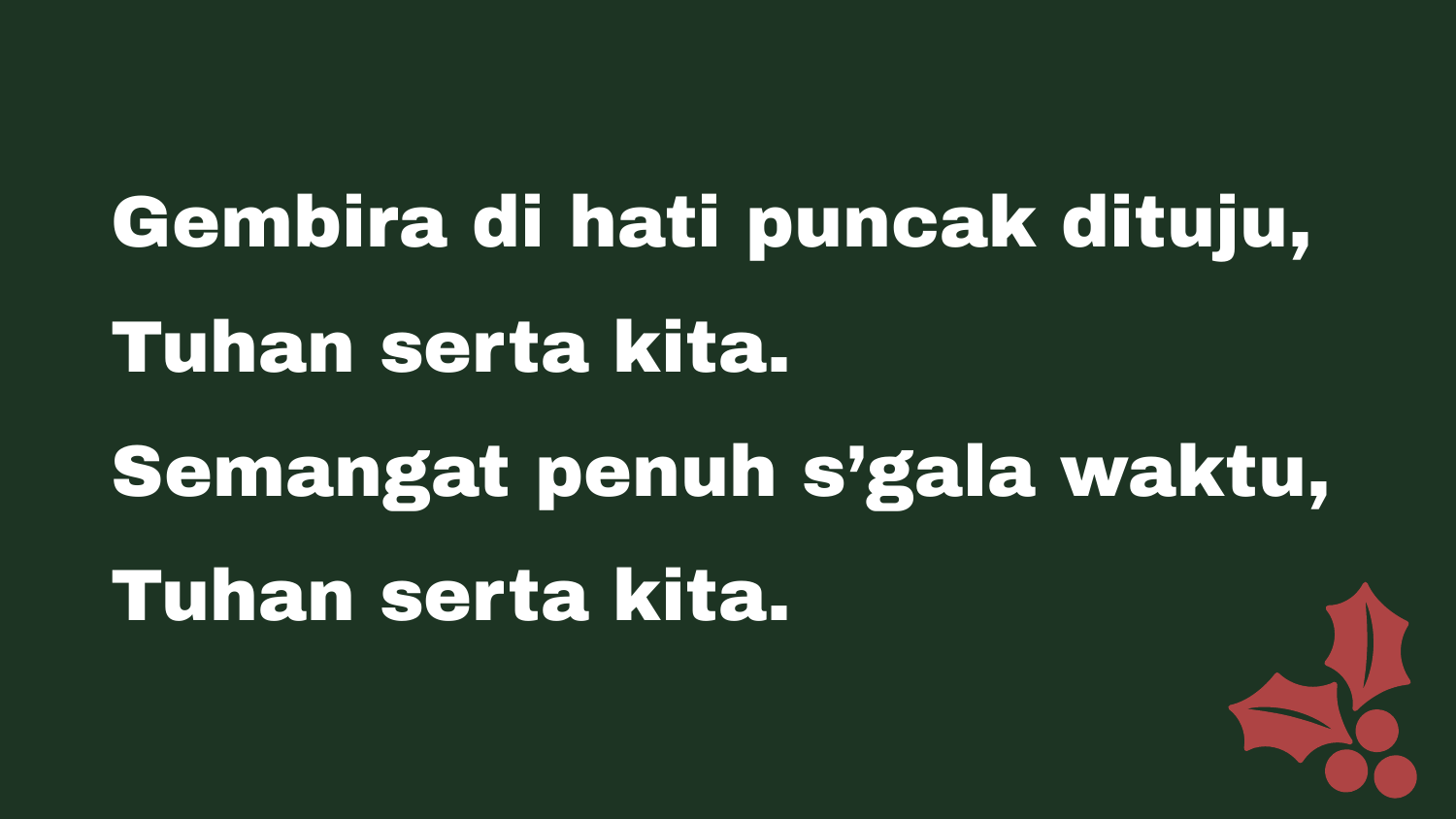

Gembira di hati puncak dituju,
Tuhan serta kita.
Semangat penuh s’gala waktu,
Tuhan serta kita.